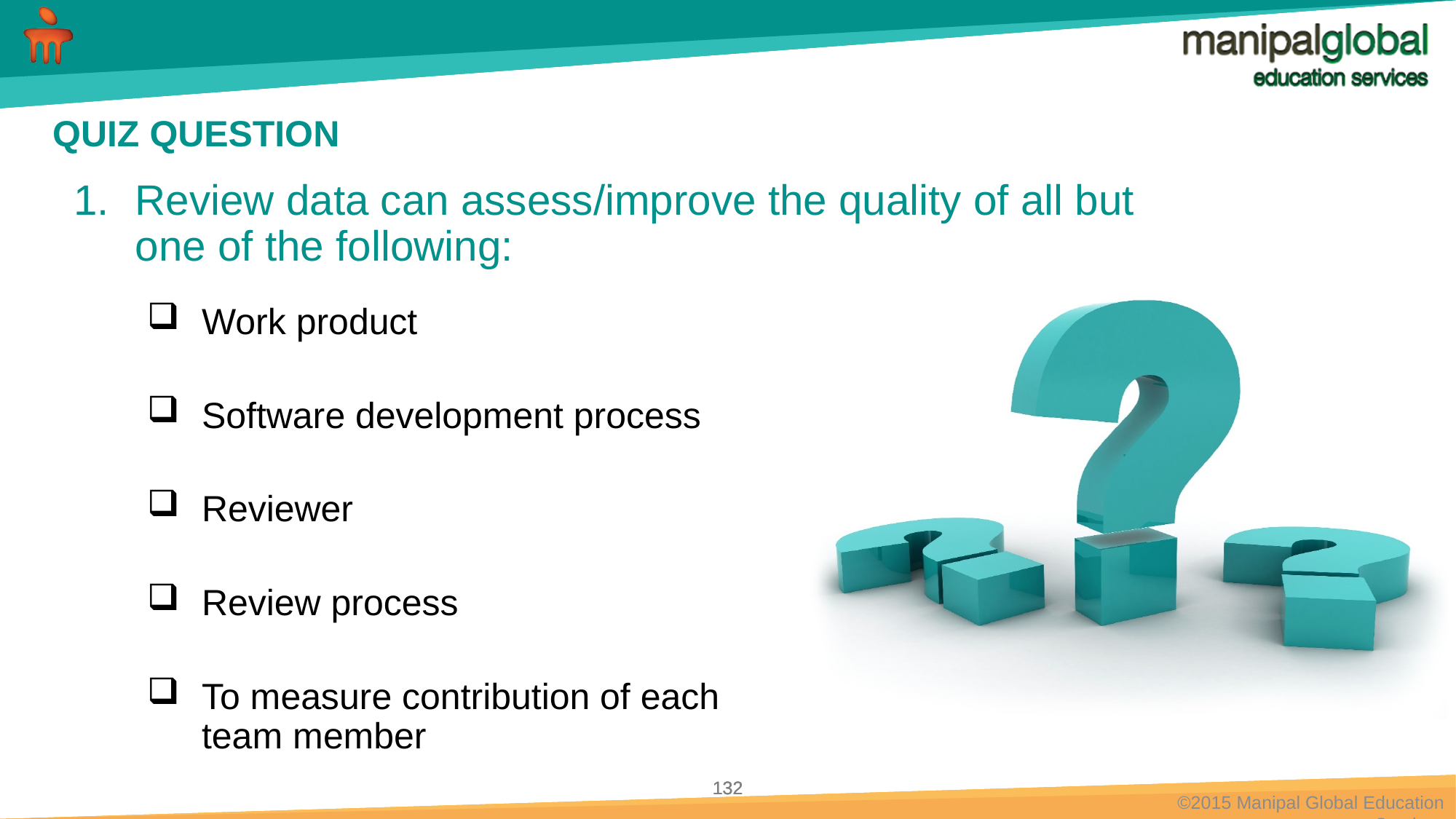

# QUIZ QUESTION
Review data can assess/improve the quality of all but one of the following:

Work product

Software development process

Reviewer

Review process

To measure contribution of each team member